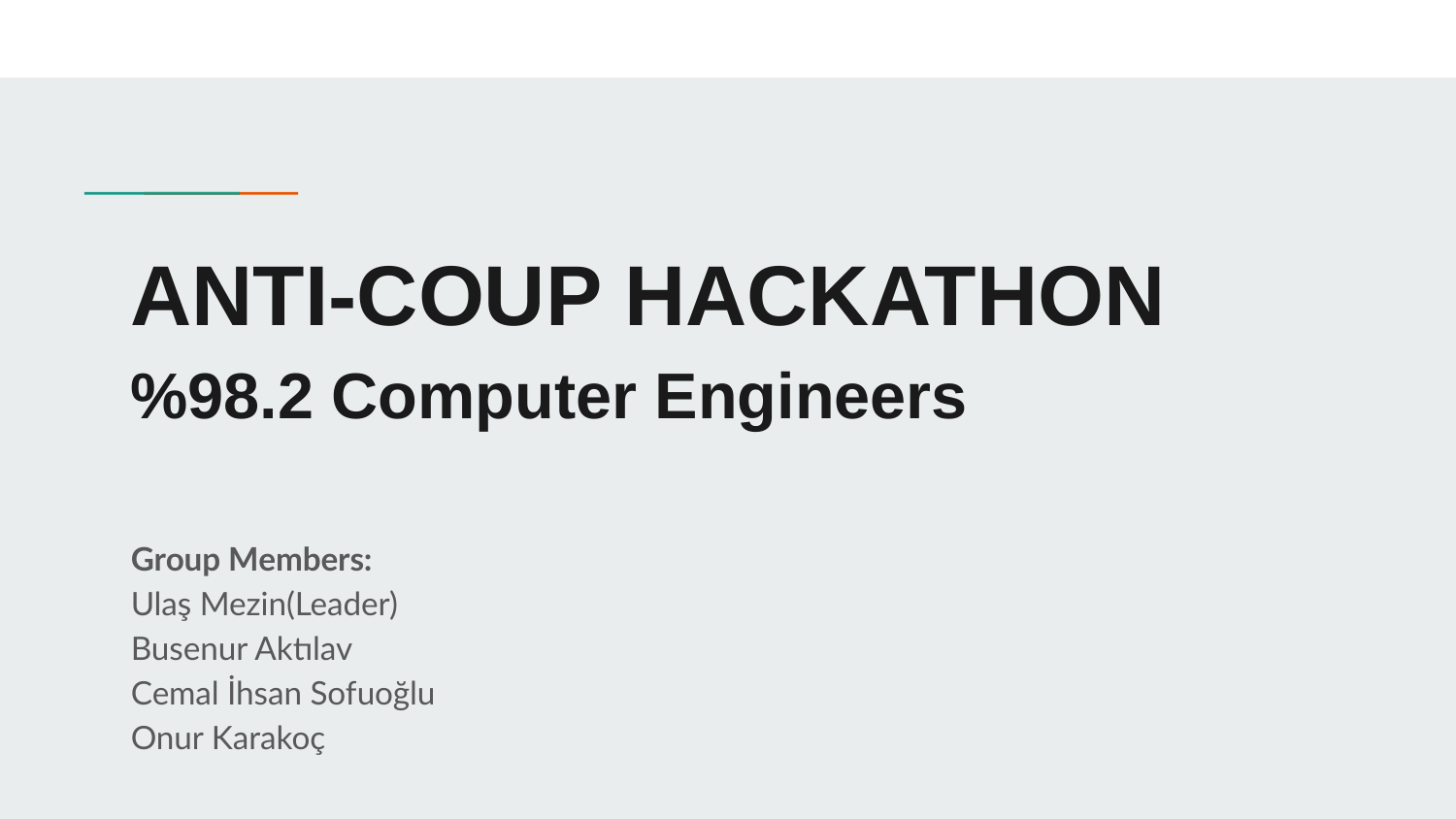

# ANTI-COUP HACKATHON
%98.2 Computer Engineers
Group Members:
Ulaş Mezin(Leader)
Busenur Aktılav
Cemal İhsan Sofuoğlu
Onur Karakoç